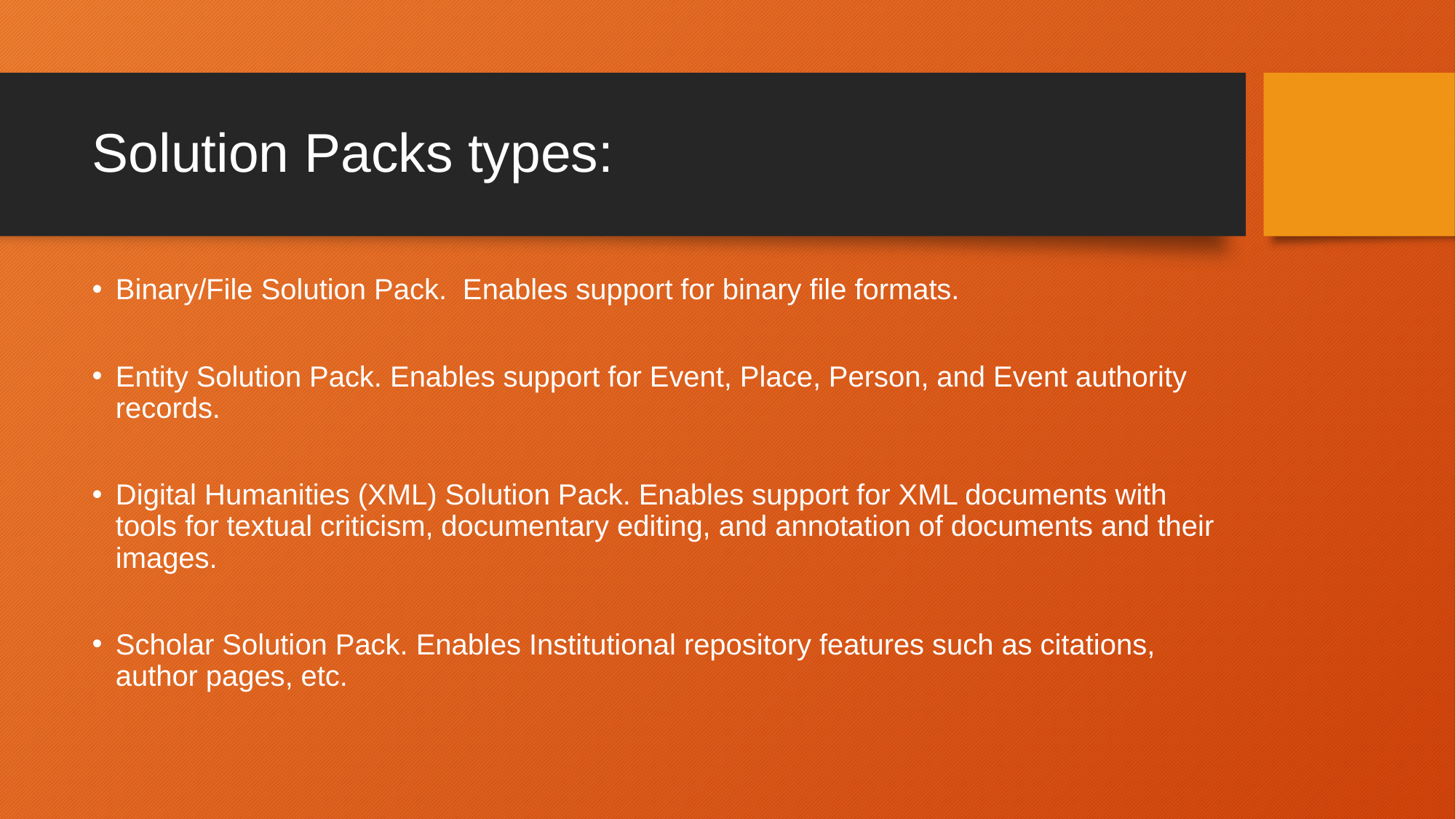

# Solution Packs types:
Binary/File Solution Pack.  Enables support for binary file formats.

Entity Solution Pack. Enables support for Event, Place, Person, and Event authority records.

Digital Humanities (XML) Solution Pack. Enables support for XML documents with tools for textual criticism, documentary editing, and annotation of documents and their images.

Scholar Solution Pack. Enables Institutional repository features such as citations, author pages, etc.